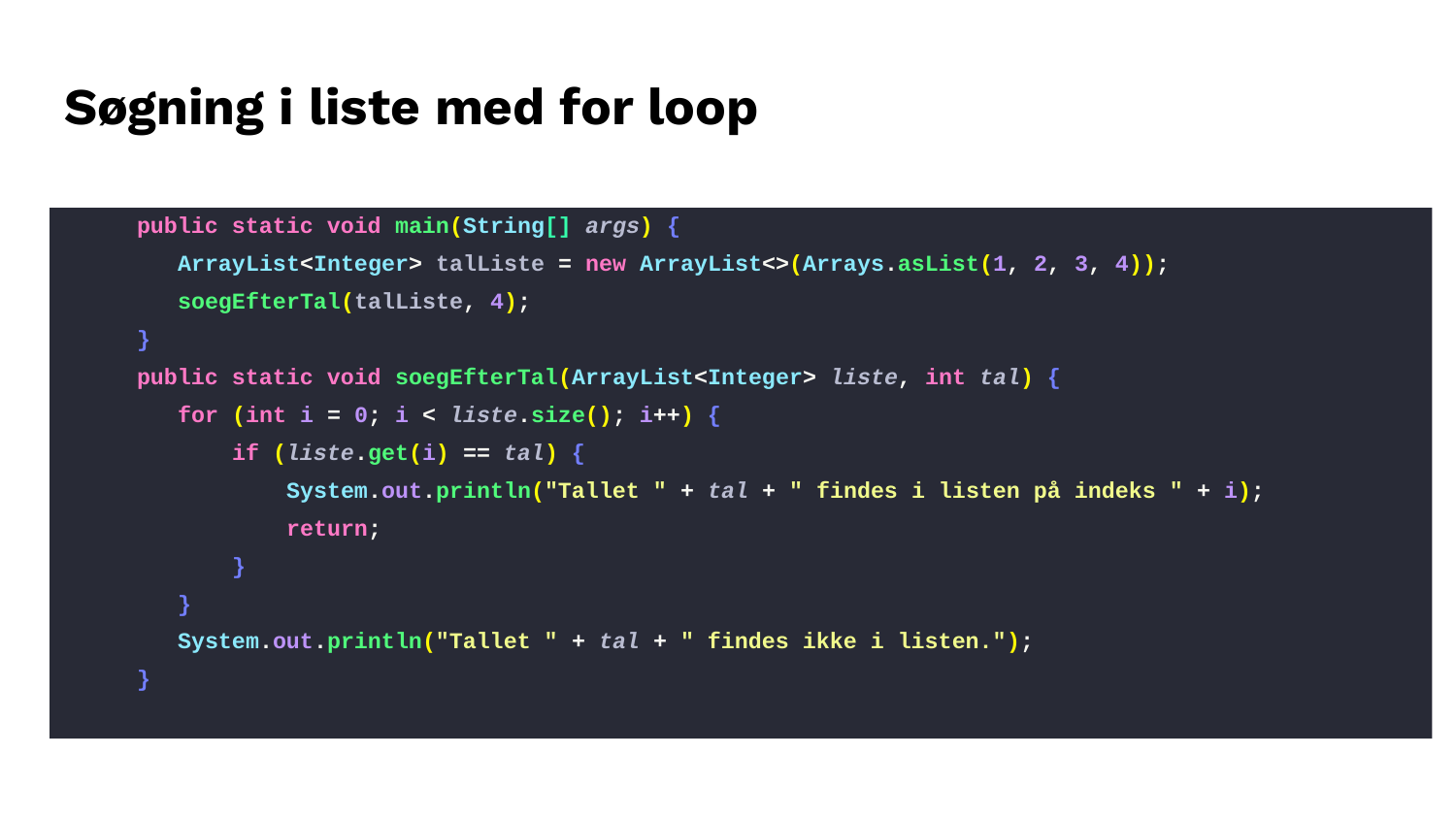

# Søgning i liste med for loop
public static void main(String[] args) {
   ArrayList<Integer> talListe = new ArrayList<>(Arrays.asList(1, 2, 3, 4));
   soegEfterTal(talListe, 4);
}
public static void soegEfterTal(ArrayList<Integer> liste, int tal) {
   for (int i = 0; i < liste.size(); i++) {
       if (liste.get(i) == tal) {
           System.out.println("Tallet " + tal + " findes i listen på indeks " + i);
           return;
       }
   }
   System.out.println("Tallet " + tal + " findes ikke i listen.");
}